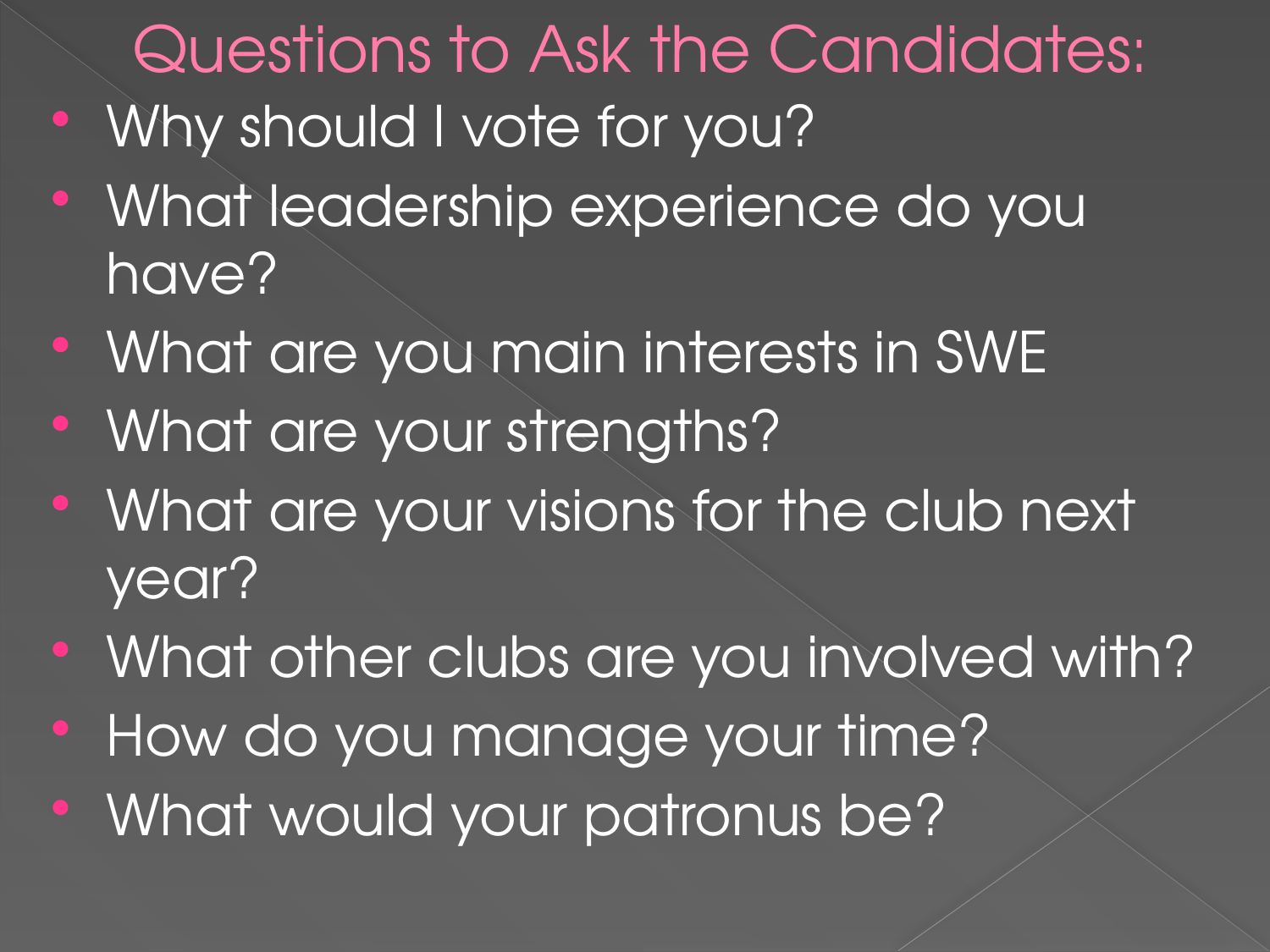

# Questions to Ask the Candidates:
Why should I vote for you?
What leadership experience do you have?
What are you main interests in SWE
What are your strengths?
What are your visions for the club next year?
What other clubs are you involved with?
How do you manage your time?
What would your patronus be?